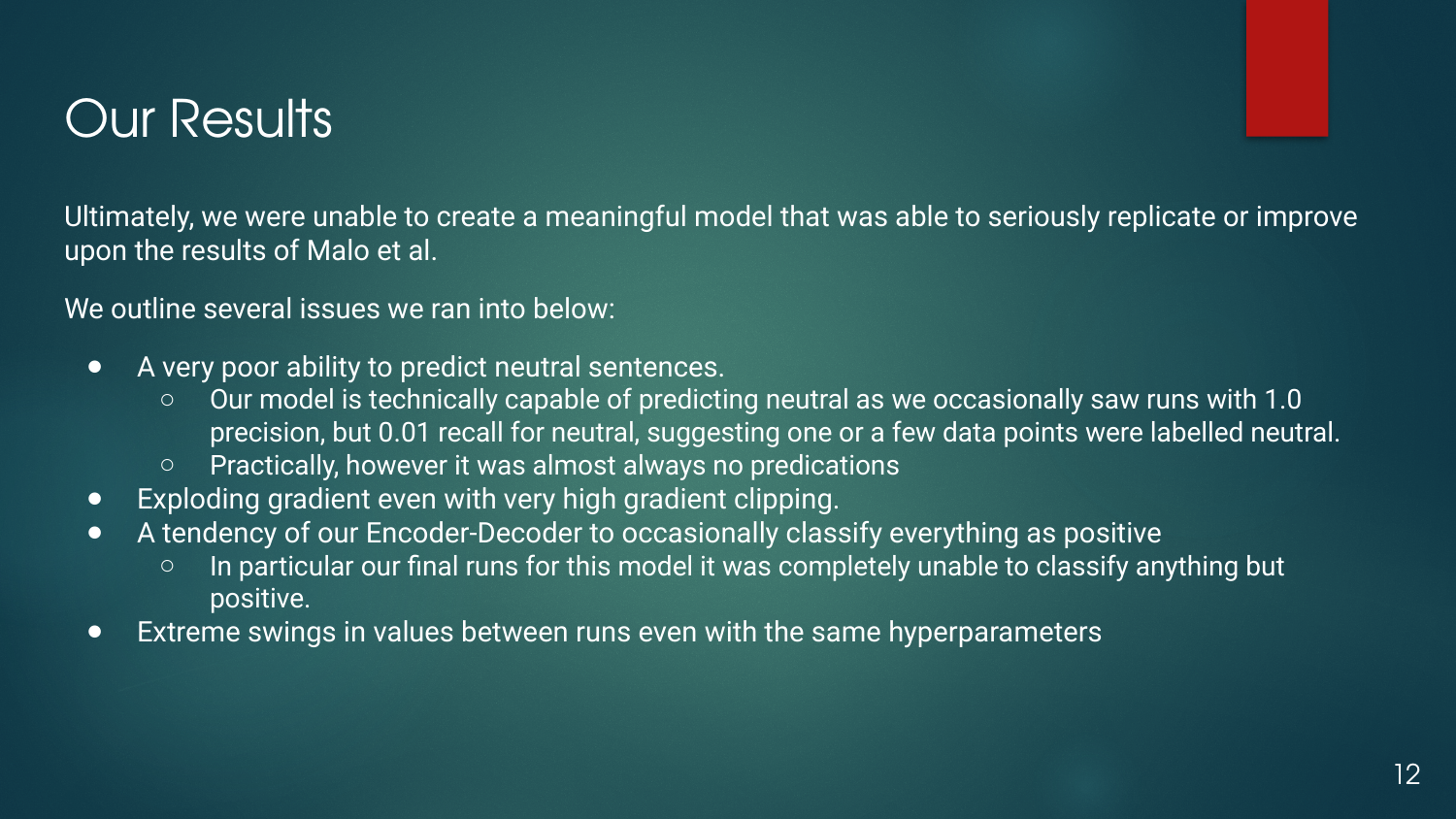

# Our Results
Ultimately, we were unable to create a meaningful model that was able to seriously replicate or improve upon the results of Malo et al.
We outline several issues we ran into below:
A very poor ability to predict neutral sentences.
Our model is technically capable of predicting neutral as we occasionally saw runs with 1.0 precision, but 0.01 recall for neutral, suggesting one or a few data points were labelled neutral.
Practically, however it was almost always no predications
Exploding gradient even with very high gradient clipping.
A tendency of our Encoder-Decoder to occasionally classify everything as positive
In particular our final runs for this model it was completely unable to classify anything but positive.
Extreme swings in values between runs even with the same hyperparameters
12